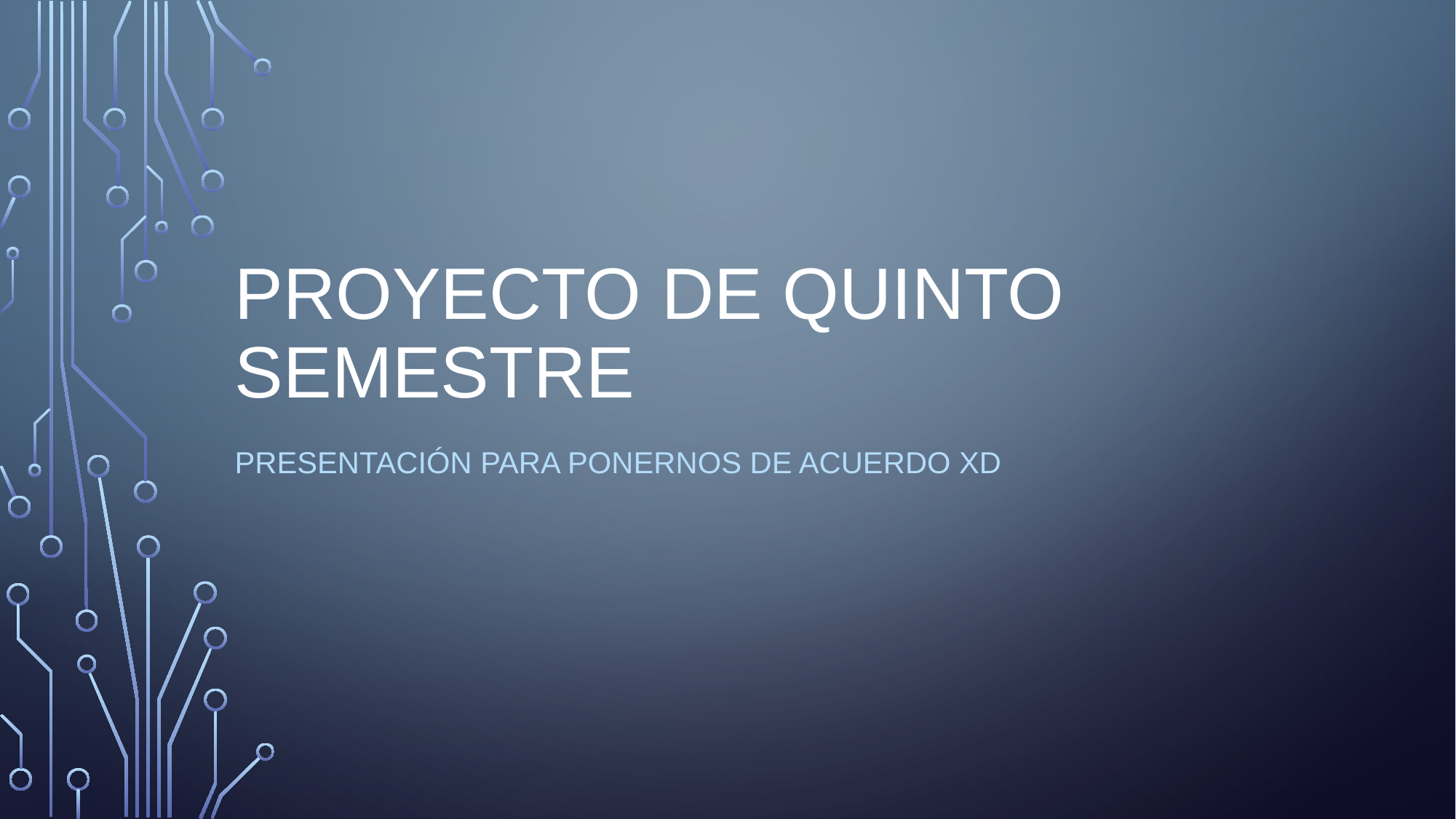

# Proyecto de Quinto Semestre
Presentación para ponernos de acuerdo XD